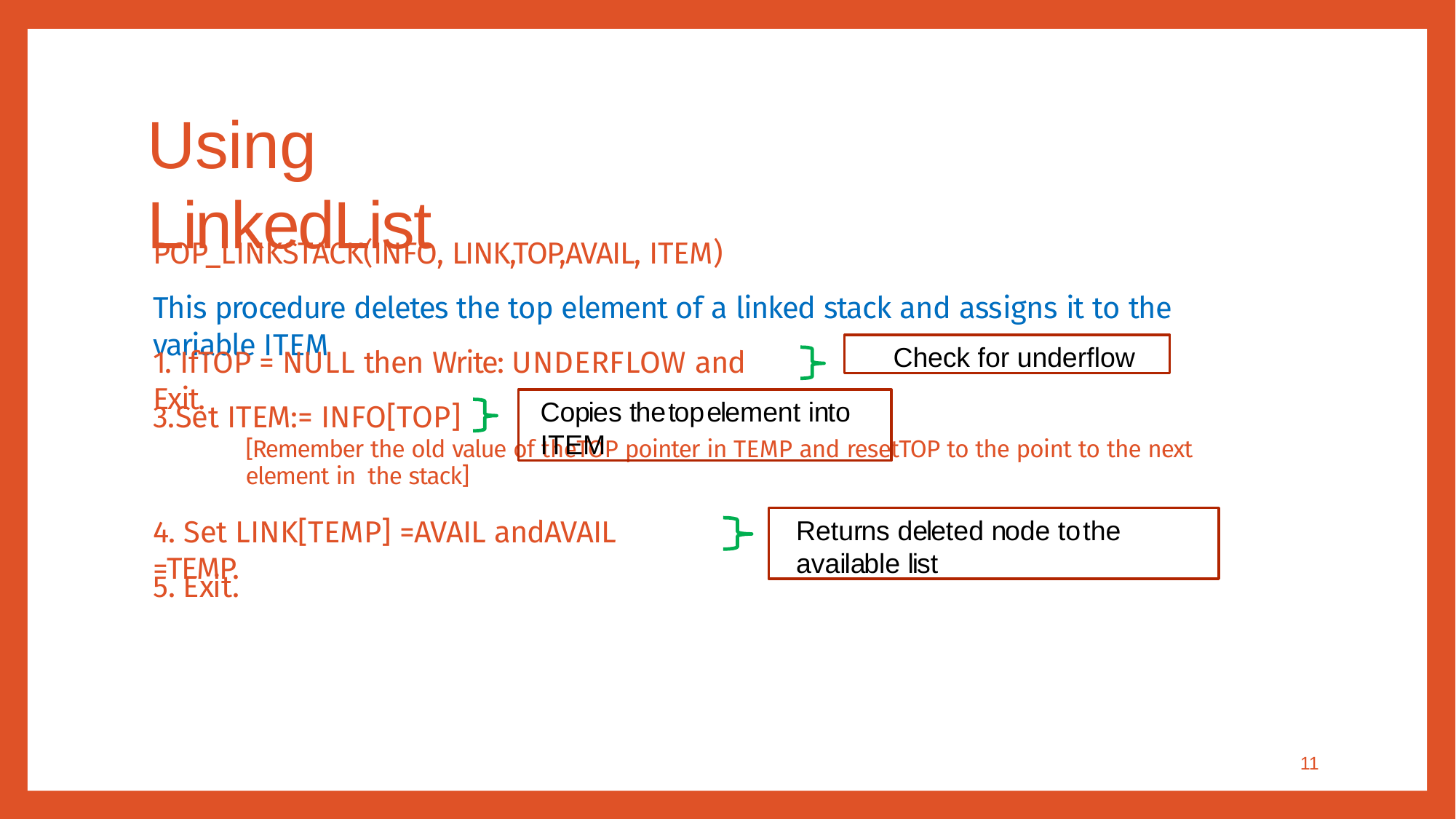

# Using LinkedList
POP_LINKSTACK(INFO, LINK,TOP,AVAIL, ITEM)
This procedure deletes the top element of a linked stack and assigns it to the variable ITEM

Check for underflow
1. IfTOP = NULL then Write: UNDERFLOW and Exit.

Copies thetopelement into ITEM
3.Set ITEM:= INFO[TOP]

[Remember the old value of theTOP pointer in TEMP and resetTOP to the point to the next element in  the stack]

Returns deleted node tothe available list
4. Set LINK[TEMP] =AVAIL andAVAIL =TEMP.

5. Exit.
11